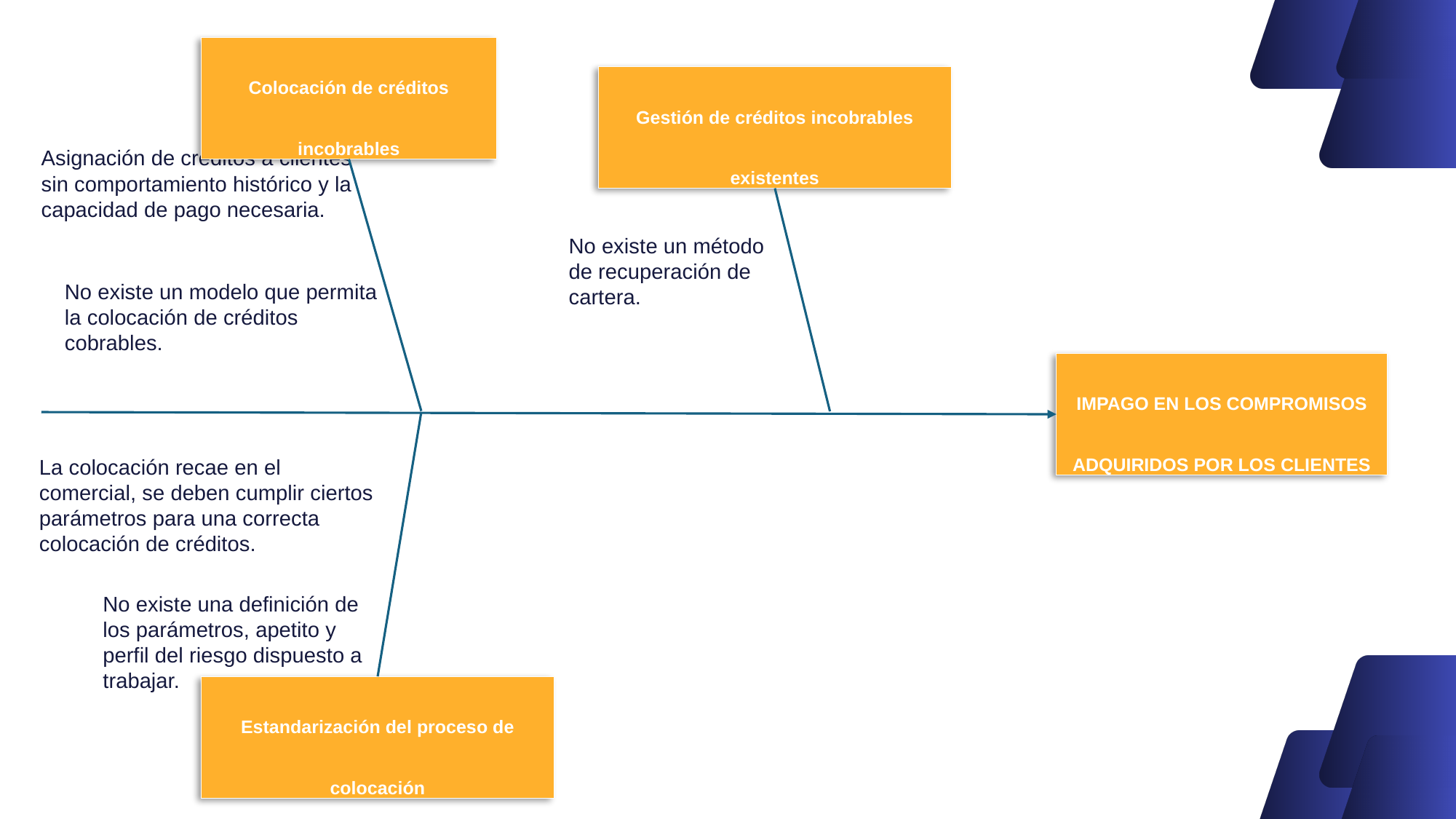

Colocación de créditos incobrables
Gestión de créditos incobrables existentes
Asignación de créditos a clientes sin comportamiento histórico y la capacidad de pago necesaria.
No existe un método de recuperación de cartera.
No existe un modelo que permita la colocación de créditos cobrables.
IMPAGO EN LOS COMPROMISOS ADQUIRIDOS POR LOS CLIENTES
La colocación recae en el comercial, se deben cumplir ciertos parámetros para una correcta colocación de créditos.
No existe una definición de los parámetros, apetito y perfil del riesgo dispuesto a trabajar.

Estandarización del proceso de colocación